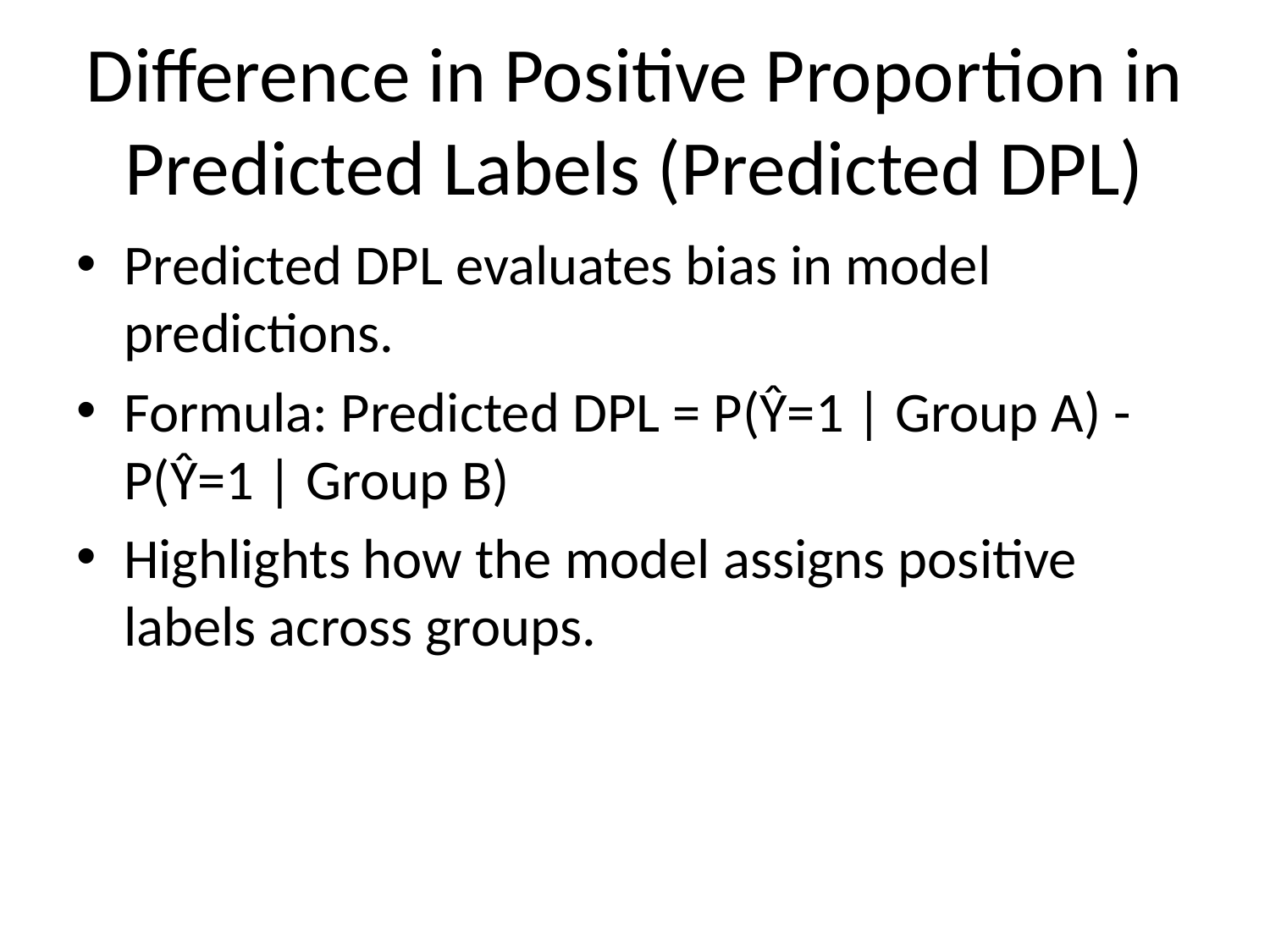

# Difference in Positive Proportion in Predicted Labels (Predicted DPL)
Predicted DPL evaluates bias in model predictions.
Formula: Predicted DPL = P(Ŷ=1 | Group A) - P(Ŷ=1 | Group B)
Highlights how the model assigns positive labels across groups.